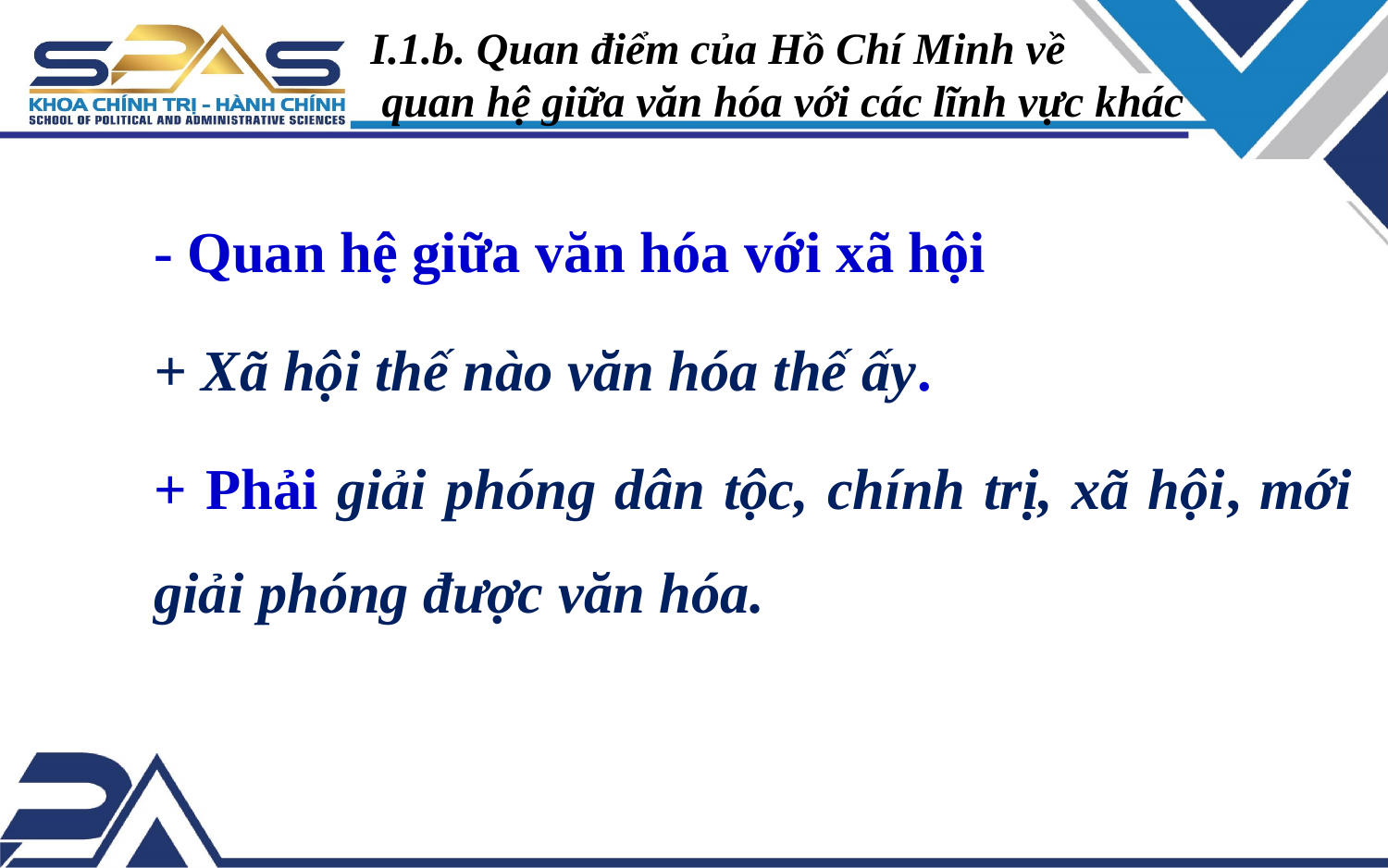

I.1.b. Quan điểm của Hồ Chí Minh về
 quan hệ giữa văn hóa với các lĩnh vực khác
- Quan hệ giữa văn hóa với xã hội
+ Xã hội thế nào văn hóa thế ấy.
+ Phải giải phóng dân tộc, chính trị, xã hội, mới giải phóng được văn hóa.